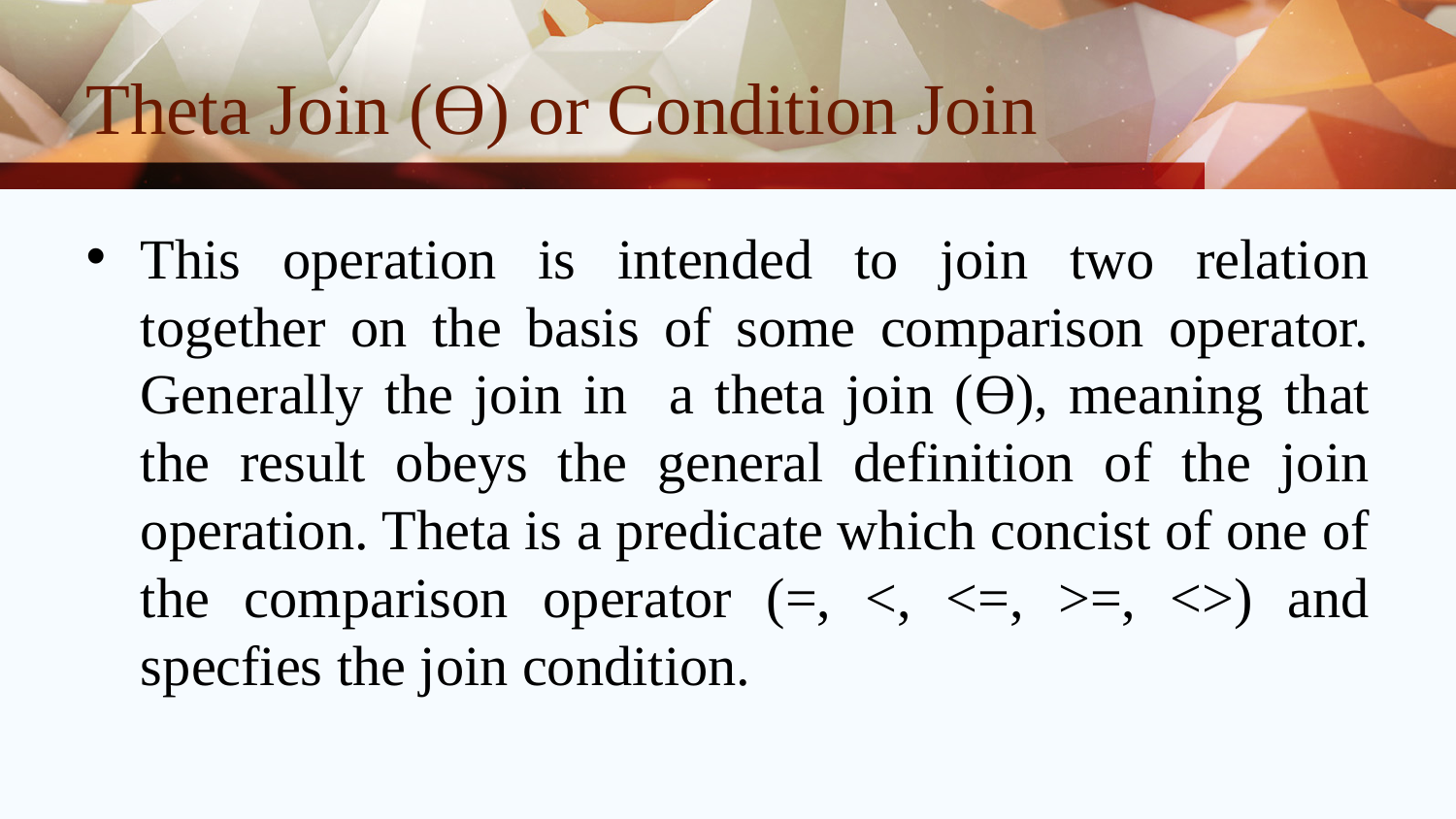

# Theta Join (ϴ) or Condition Join
This operation is intended to join two relation together on the basis of some comparison operator. Generally the join in  a theta join (ϴ), meaning that the result obeys the general definition of the join operation. Theta is a predicate which concist of one of the comparison operator (=, <, <=, >=, <>) and specfies the join condition.